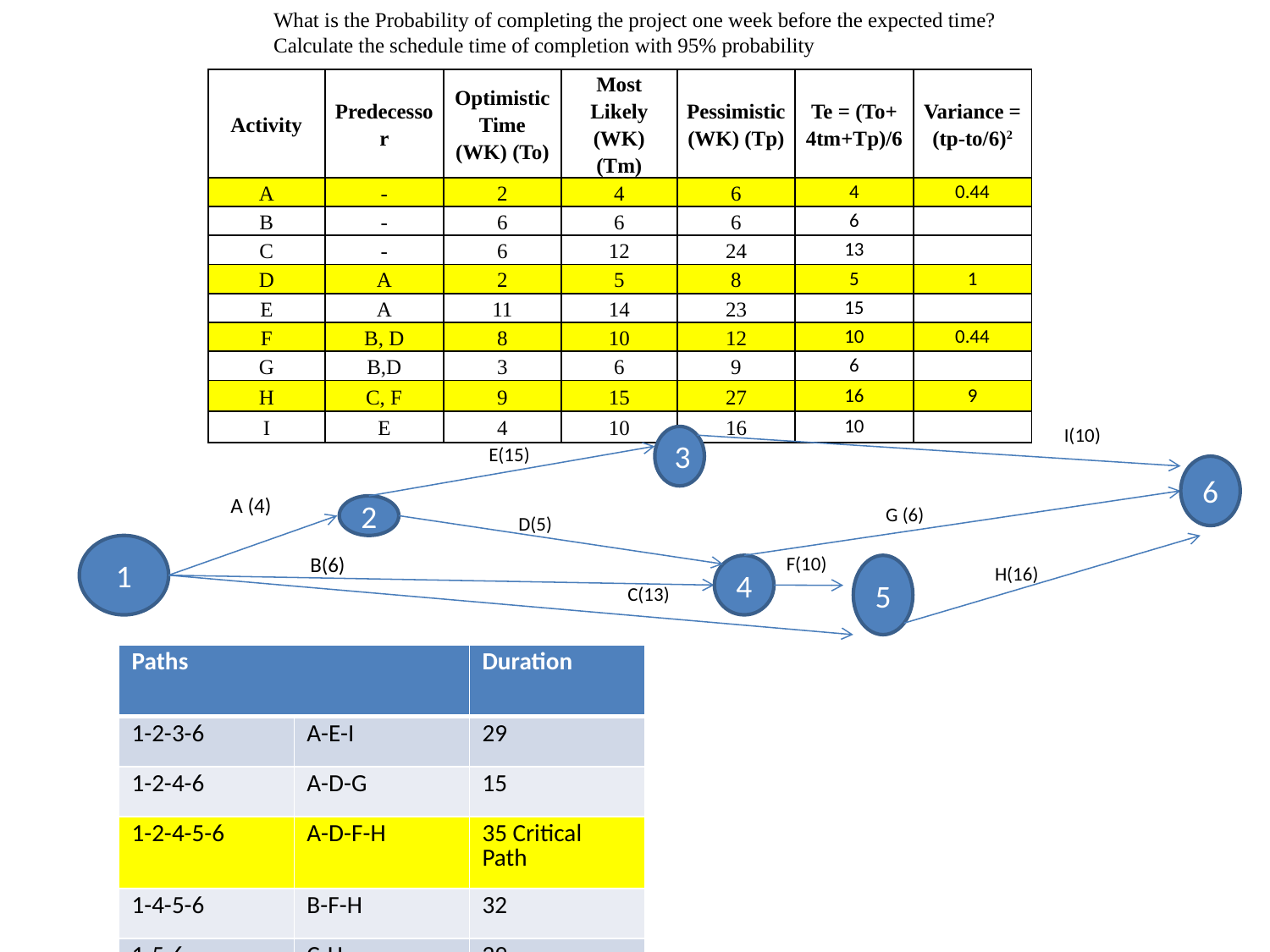

What is the Probability of completing the project one week before the expected time?
Calculate the schedule time of completion with 95% probability
| Activity | Predecessor | Optimistic Time (WK) (To) | Most Likely (WK) (Tm) | Pessimistic (WK) (Tp) | Te = (To+ 4tm+Tp)/6 | Variance = (tp-to/6)2 |
| --- | --- | --- | --- | --- | --- | --- |
| A | - | 2 | 4 | 6 | 4 | 0.44 |
| B | - | 6 | 6 | 6 | 6 |  |
| C | - | 6 | 12 | 24 | 13 |  |
| D | A | 2 | 5 | 8 | 5 | 1 |
| E | A | 11 | 14 | 23 | 15 |  |
| F | B, D | 8 | 10 | 12 | 10 | 0.44 |
| G | B,D | 3 | 6 | 9 | 6 |  |
| H | C, F | 9 | 15 | 27 | 16 | 9 |
| I | E | 4 | 10 | 16 | 10 |  |
I(10)
3
E(15)
6
A (4)
2
G (6)
D(5)
1
B(6)
F(10)
4
5
H(16)
C(13)
| Paths |  | Duration |
| --- | --- | --- |
| 1-2-3-6 | A-E-I | 29 |
| 1-2-4-6 | A-D-G | 15 |
| 1-2-4-5-6 | A-D-F-H | 35 Critical Path |
| 1-4-5-6 | B-F-H | 32 |
| 1-5-6 | C-H | 29 |
| 1-4-6 | B-G | 12 |
|  |  |  |